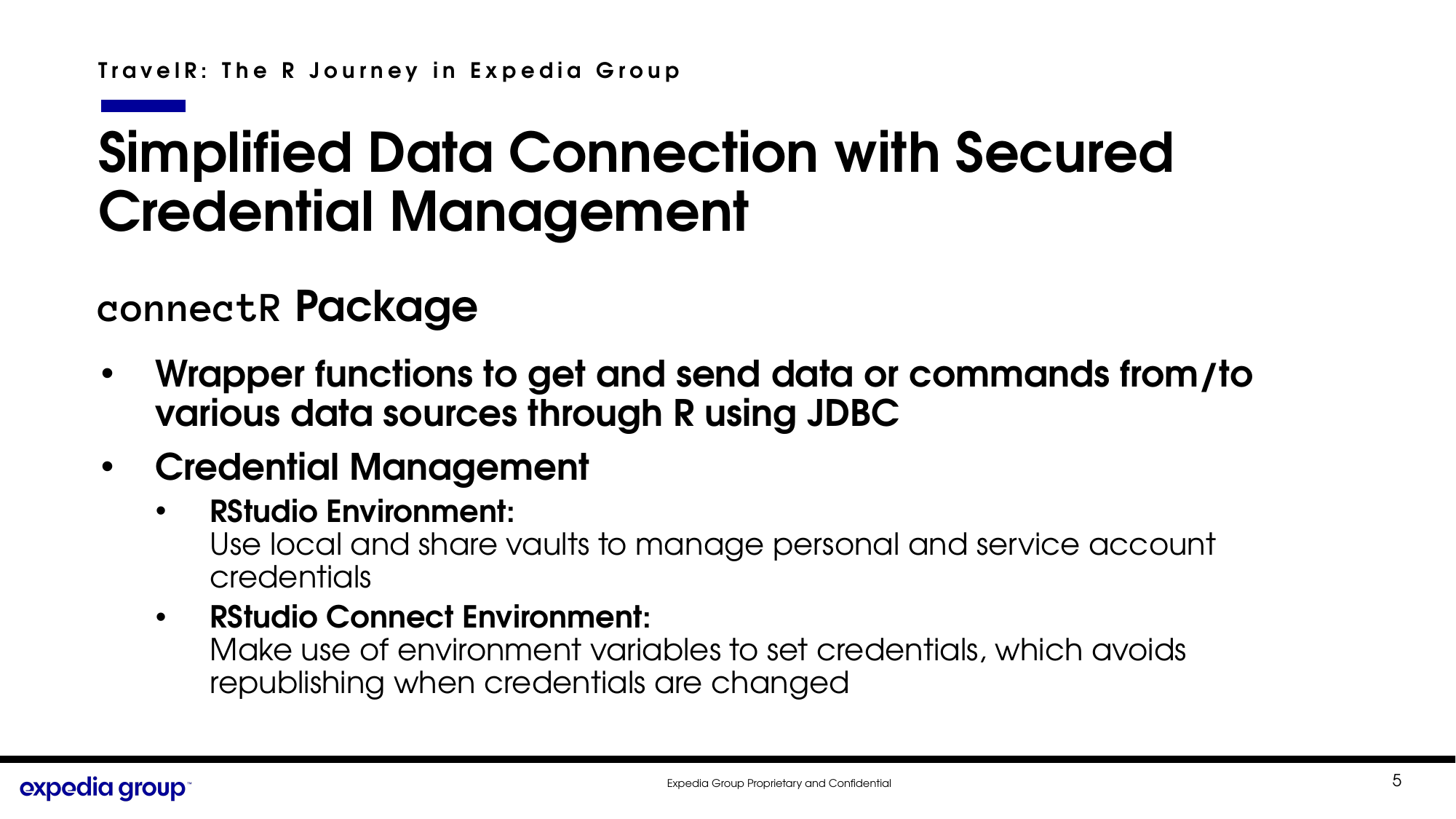

TravelR: The R Journey in Expedia Group
# Simplified Data Connection with Secured Credential Management
connectR Package
Wrapper functions to get and send data or commands from/to various data sources through R using JDBC
Credential Management
RStudio Environment:
Use local and share vaults to manage personal and service account credentials
RStudio Connect Environment:
Make use of environment variables to set credentials, which avoids republishing when credentials are changed